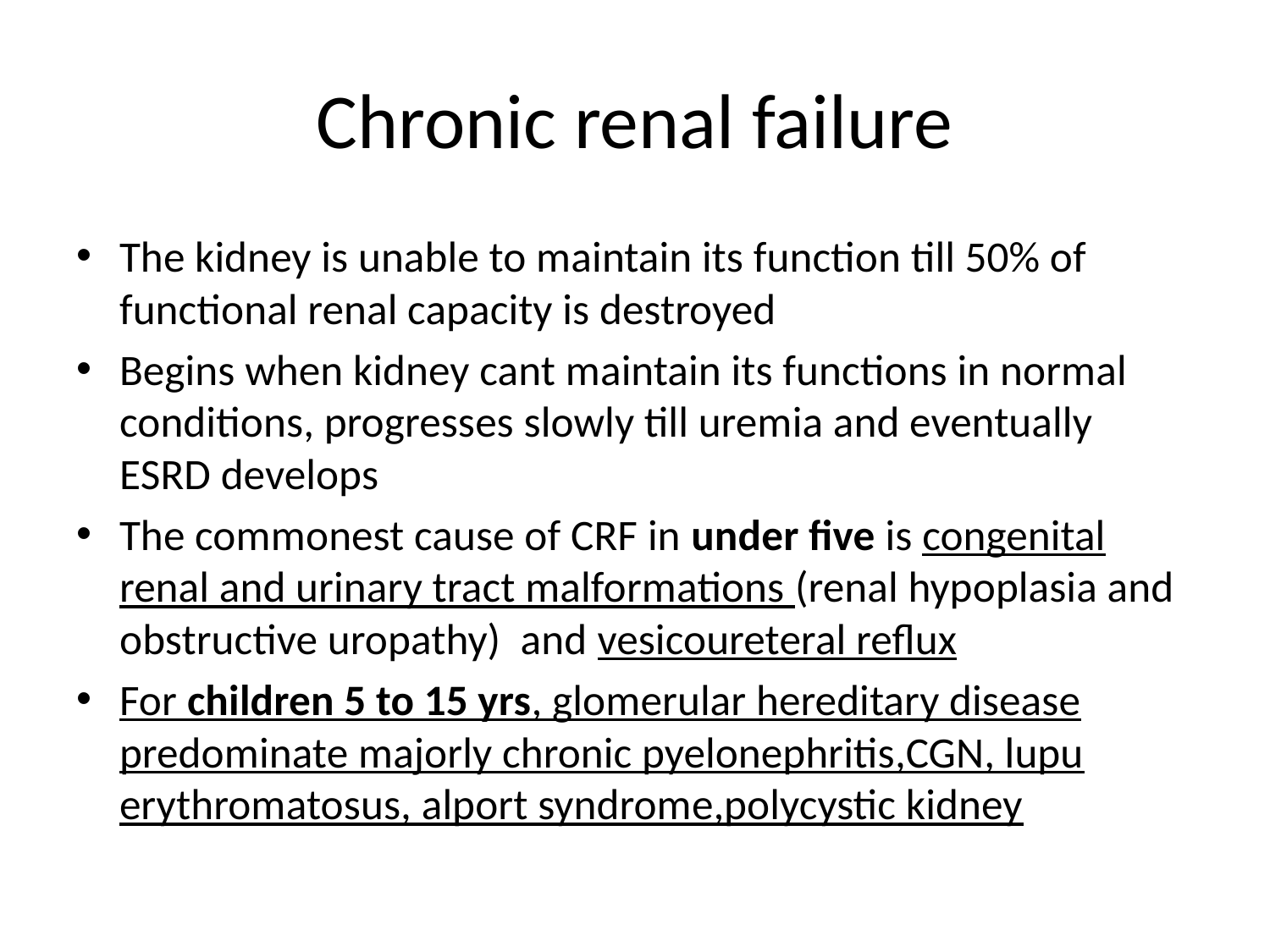

# Chronic renal failure
The kidney is unable to maintain its function till 50% of functional renal capacity is destroyed
Begins when kidney cant maintain its functions in normal conditions, progresses slowly till uremia and eventually ESRD develops
The commonest cause of CRF in under five is congenital renal and urinary tract malformations (renal hypoplasia and obstructive uropathy)  and vesicoureteral reflux
For children 5 to 15 yrs, glomerular hereditary disease predominate majorly chronic pyelonephritis,CGN, lupu erythromatosus, alport syndrome,polycystic kidney